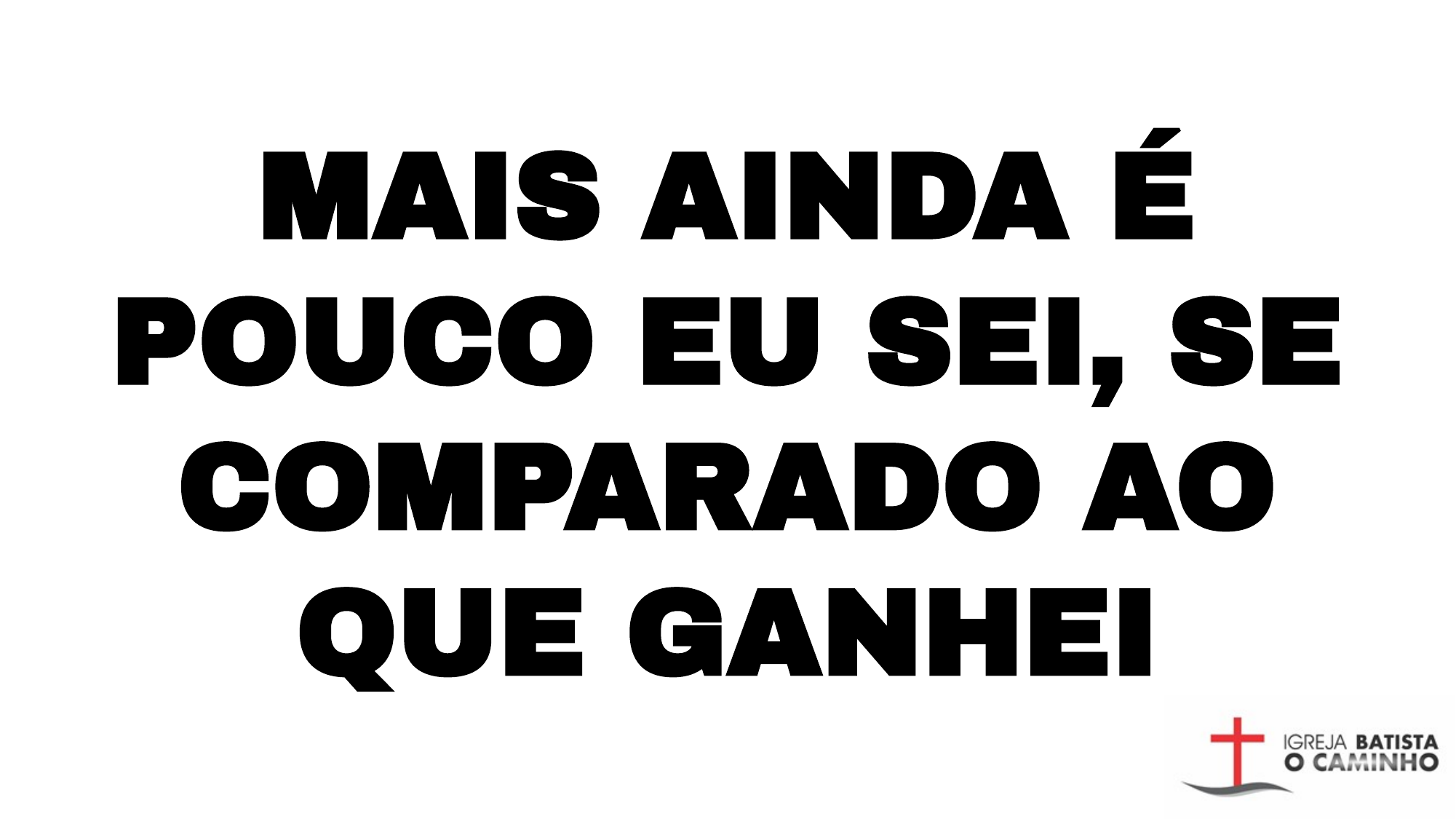

# MAIS AINDA É POUCO EU SEI, SE COMPARADO AO QUE GANHEI